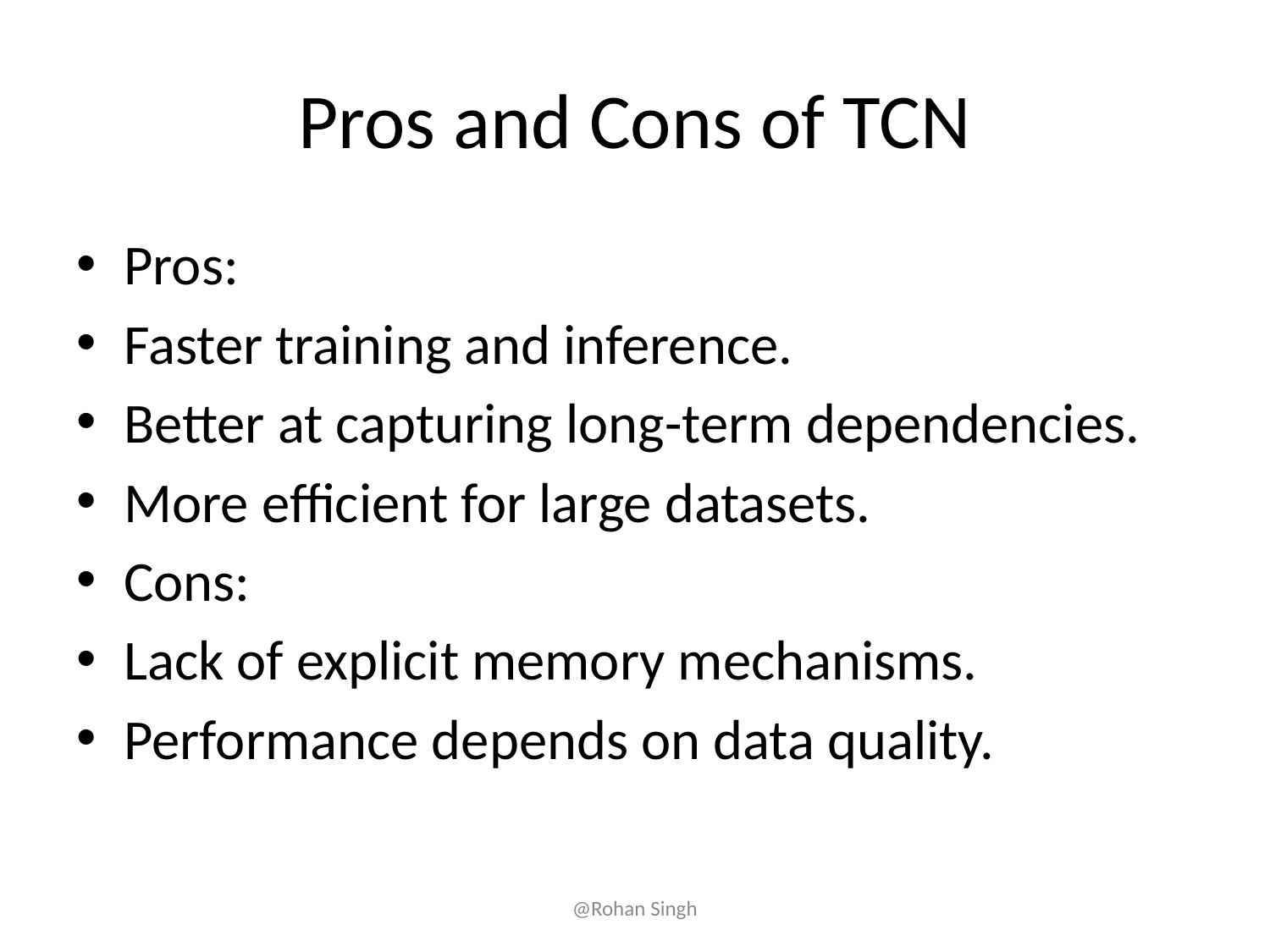

# Pros and Cons of TCN
Pros:
Faster training and inference.
Better at capturing long-term dependencies.
More efficient for large datasets.
Cons:
Lack of explicit memory mechanisms.
Performance depends on data quality.
@Rohan Singh